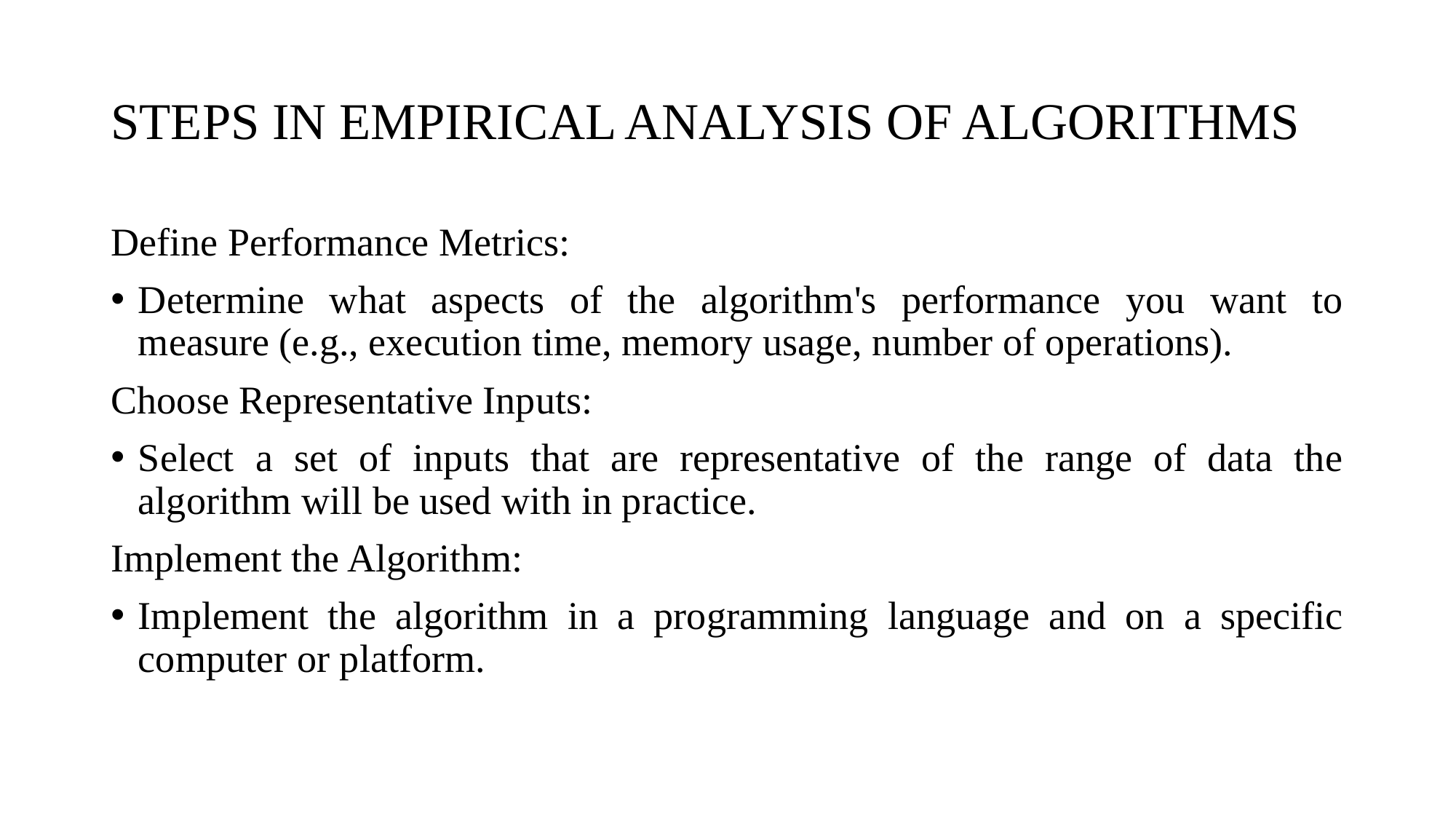

# STEPS IN EMPIRICAL ANALYSIS OF ALGORITHMS
Define Performance Metrics:
Determine what aspects of the algorithm's performance you want to measure (e.g., execution time, memory usage, number of operations).
Choose Representative Inputs:
Select a set of inputs that are representative of the range of data the algorithm will be used with in practice.
Implement the Algorithm:
Implement the algorithm in a programming language and on a specific computer or platform.